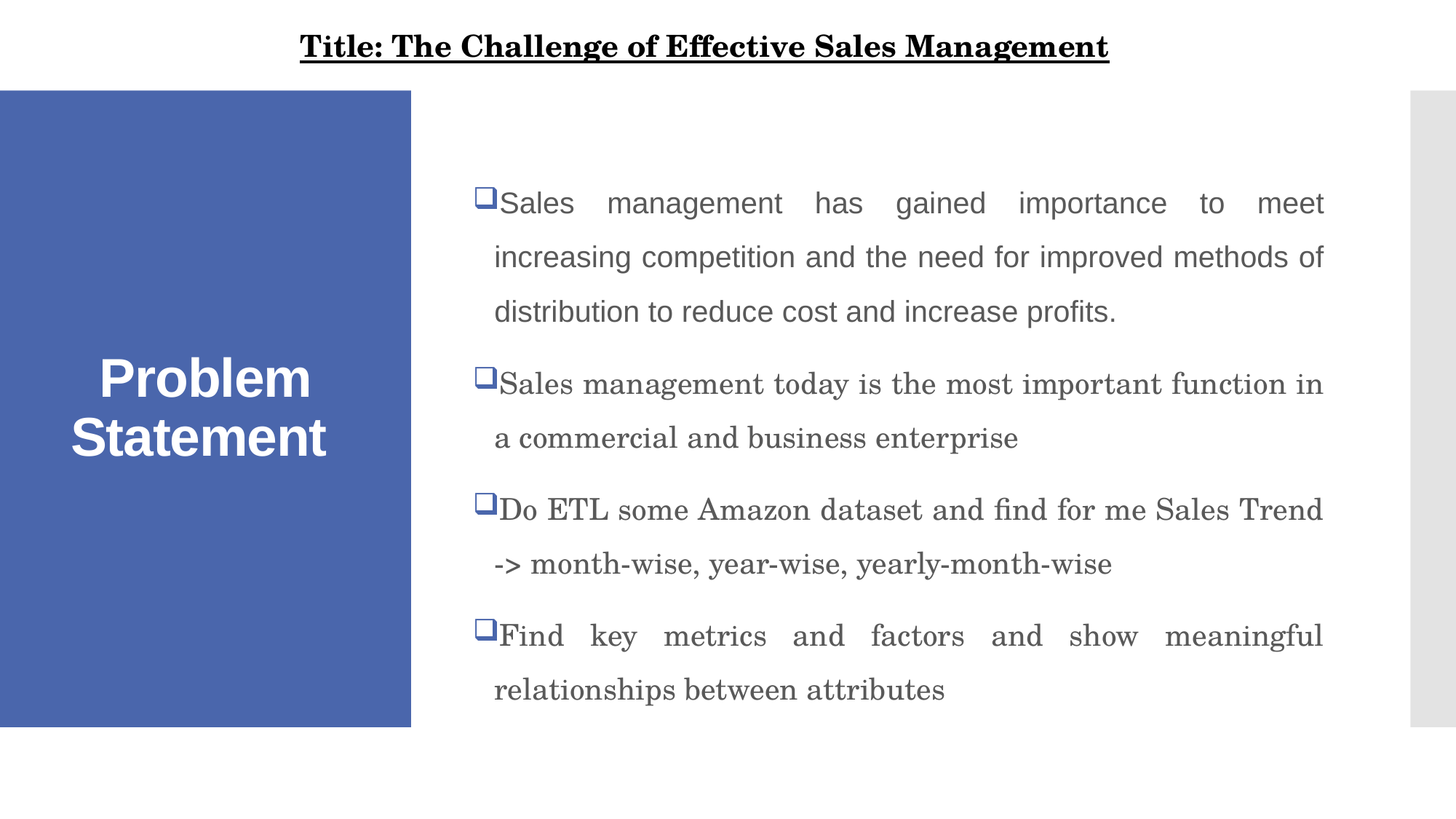

Title: The Challenge of Effective Sales Management

Sales management has gained importance to meet increasing competition and the need for improved methods of distribution to reduce cost and increase profits.
Sales management today is the most important function in a commercial and business enterprise
Do ETL some Amazon dataset and find for me Sales Trend -> month-wise, year-wise, yearly-month-wise
Find key metrics and factors and show meaningful relationships between attributes
# Problem Statement